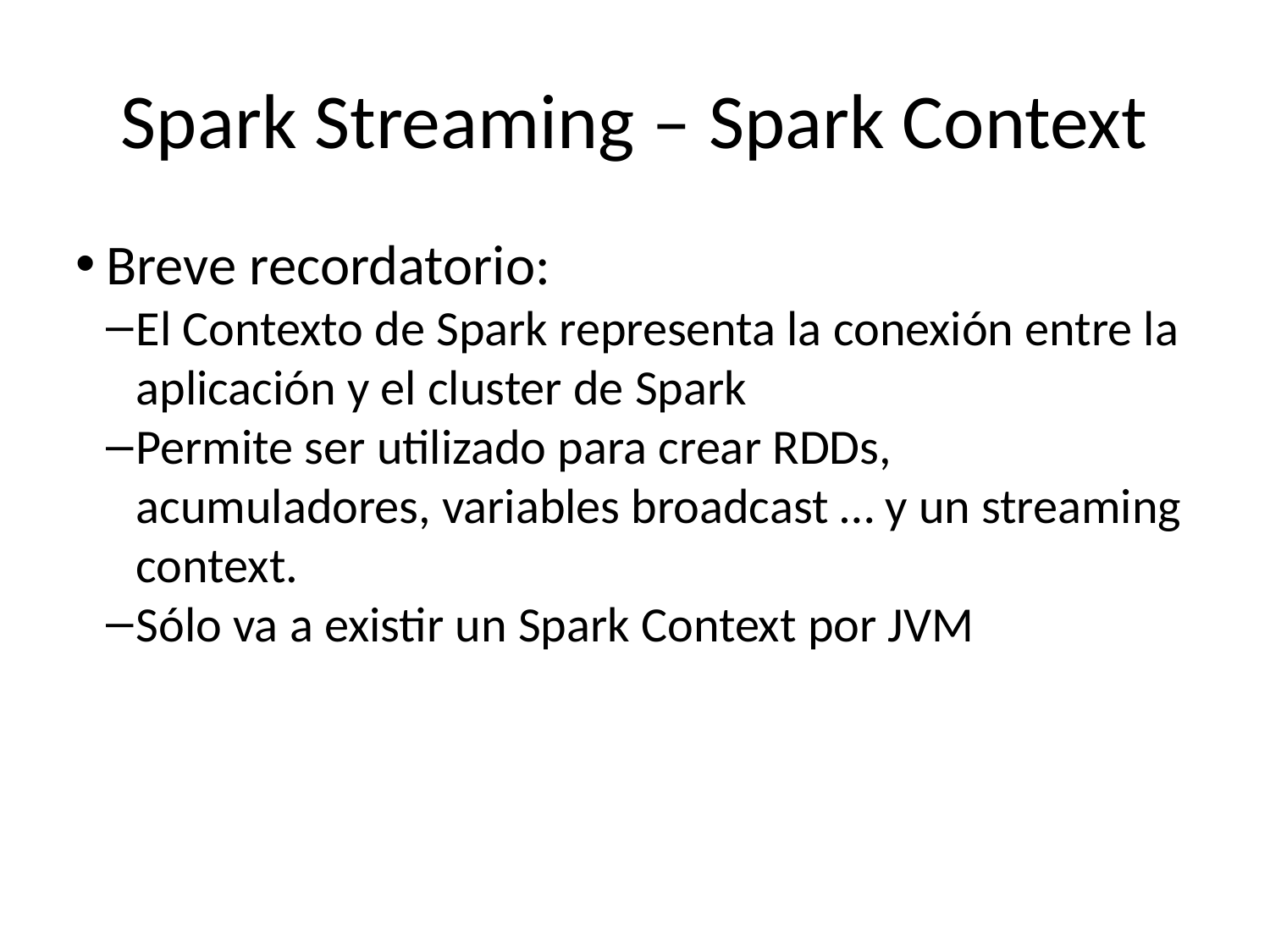

Spark Streaming – Spark Context
Breve recordatorio:
El Contexto de Spark representa la conexión entre la aplicación y el cluster de Spark
Permite ser utilizado para crear RDDs, acumuladores, variables broadcast … y un streaming context.
Sólo va a existir un Spark Context por JVM